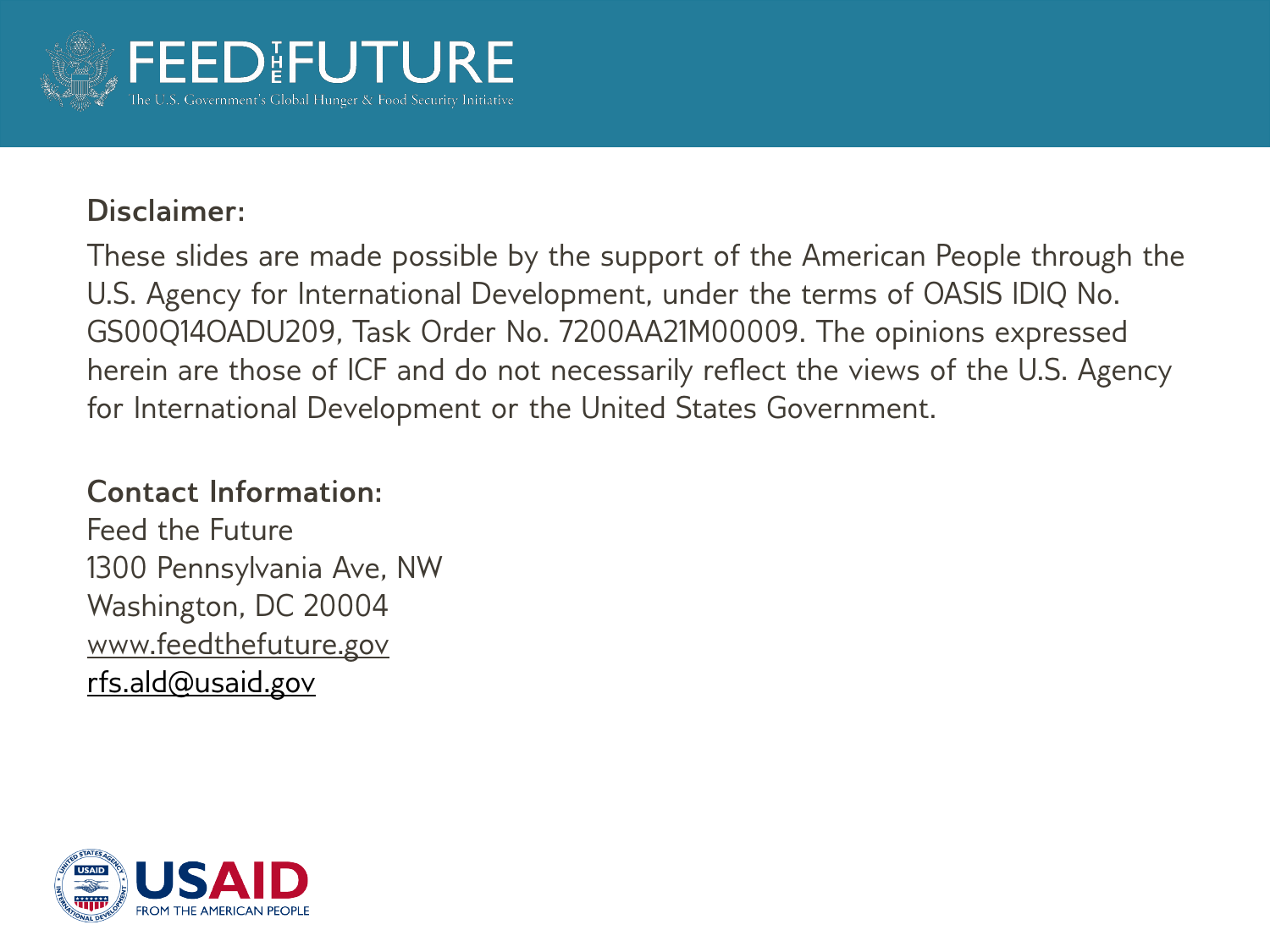

Disclaimer:
These slides are made possible by the support of the American People through the U.S. Agency for International Development, under the terms of OASIS IDIQ No. GS00Q14OADU209, Task Order No. 7200AA21M00009. The opinions expressed herein are those of ICF and do not necessarily reflect the views of the U.S. Agency for International Development or the United States Government.

Contact Information:
Feed the Future
1300 Pennsylvania Ave, NW
Washington, DC 20004
www.feedthefuture.gov
rfs.ald@usaid.gov